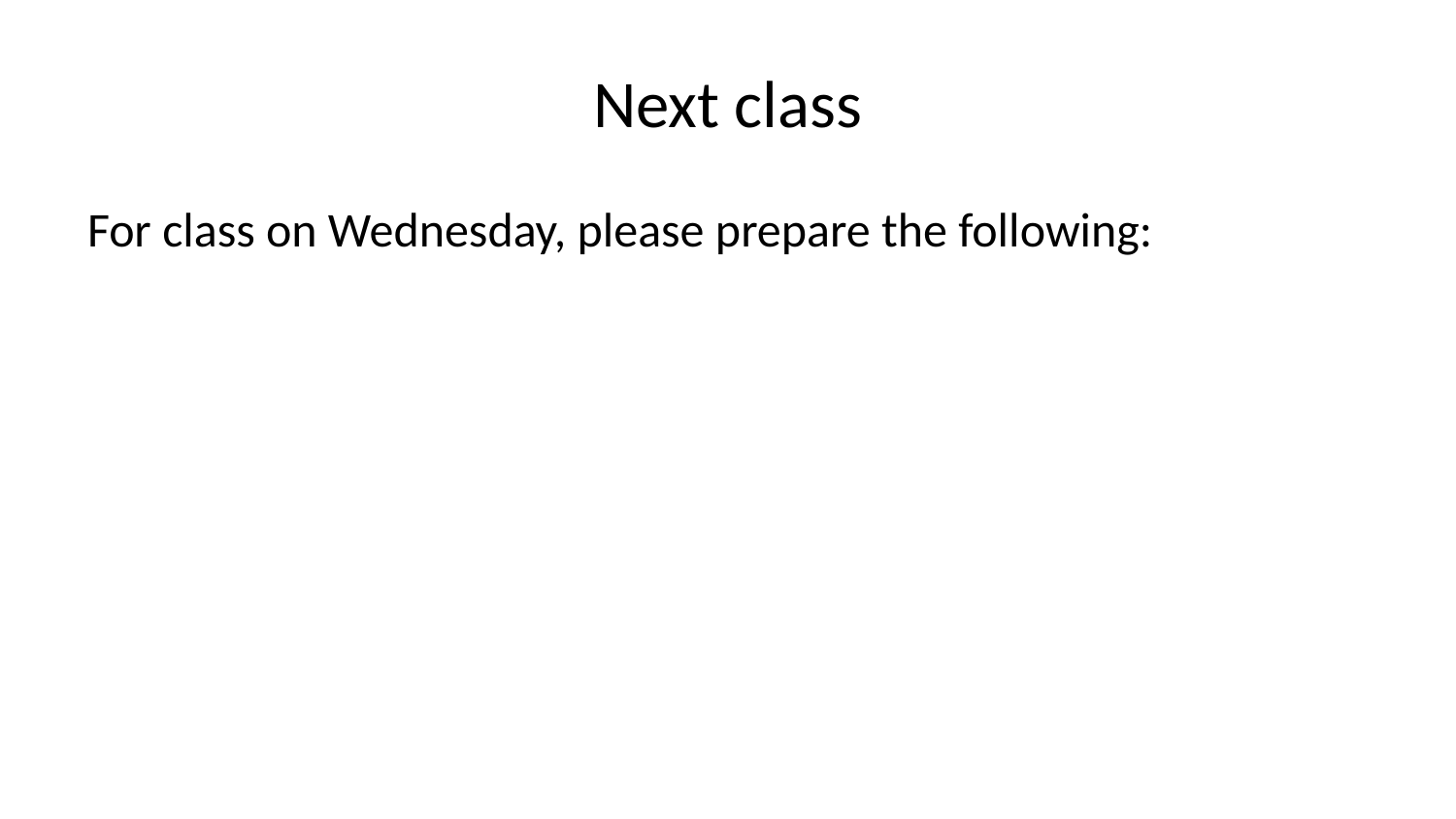

# Next class
For class on Wednesday, please prepare the following: